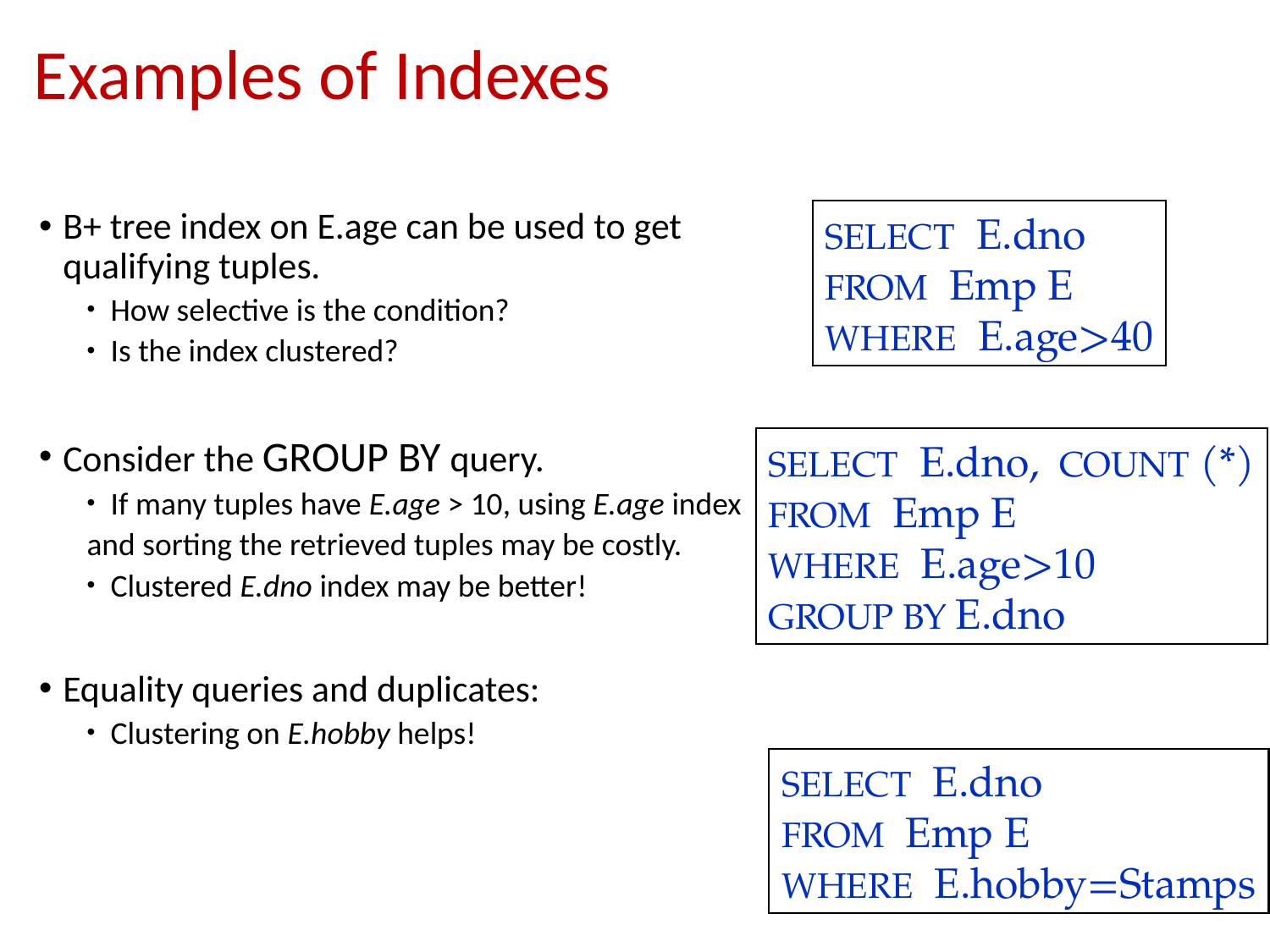

# Examples of Indexes
B+ tree index on E.age can be used to get qualifying tuples.
How selective is the condition?
Is the index clustered?

Consider the GROUP BY query.
If many tuples have E.age > 10, using E.age index
and sorting the retrieved tuples may be costly.
Clustered E.dno index may be better!

Equality queries and duplicates:
Clustering on E.hobby helps!
SELECT  E.dno
FROM  Emp E
WHERE  E.age>40
SELECT  E.dno,  COUNT (*)
FROM  Emp E
WHERE  E.age>10
GROUP BY E.dno
SELECT  E.dno
FROM  Emp E
WHERE  E.hobby=Stamps